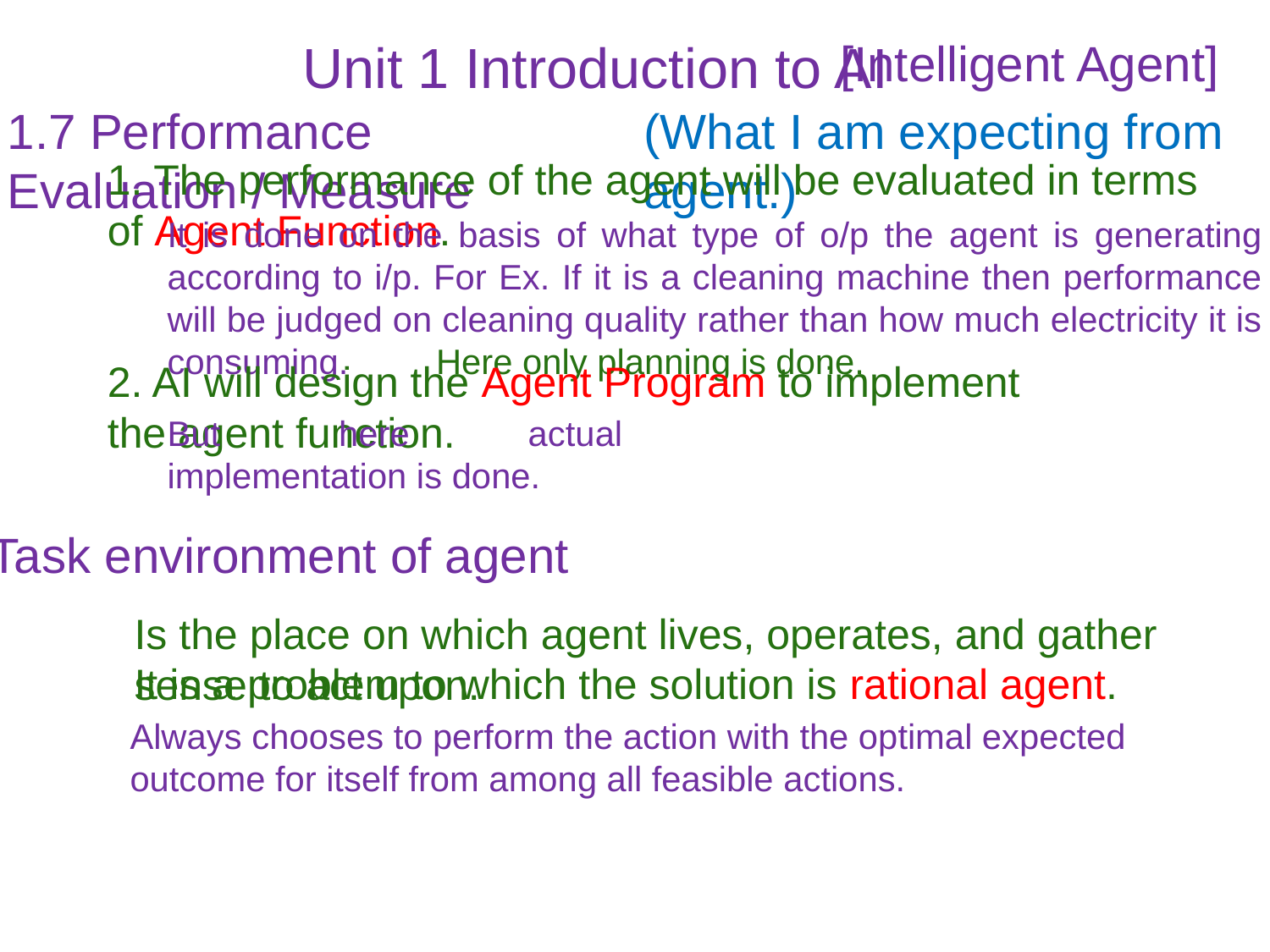

Unit 1 Introduction to AI
[Intelligent Agent]
1.7 Performance Evaluation / Measure
(What I am expecting from agent.)
1. The performance of the agent will be evaluated in terms of Agent Function.
It is done on the basis of what type of o/p the agent is generating according to i/p. For Ex. If it is a cleaning machine then performance will be judged on cleaning quality rather than how much electricity it is consuming.         Here only planning is done.
2. AI will design the Agent Program to implement the agent function.
But here actual implementation is done.
1.8 Task environment of agent
Is the place on which agent lives, operates, and gather sense to act upon.
It is a problem to which the solution is rational agent.
Always chooses to perform the action with the optimal expected outcome for itself from among all feasible actions.